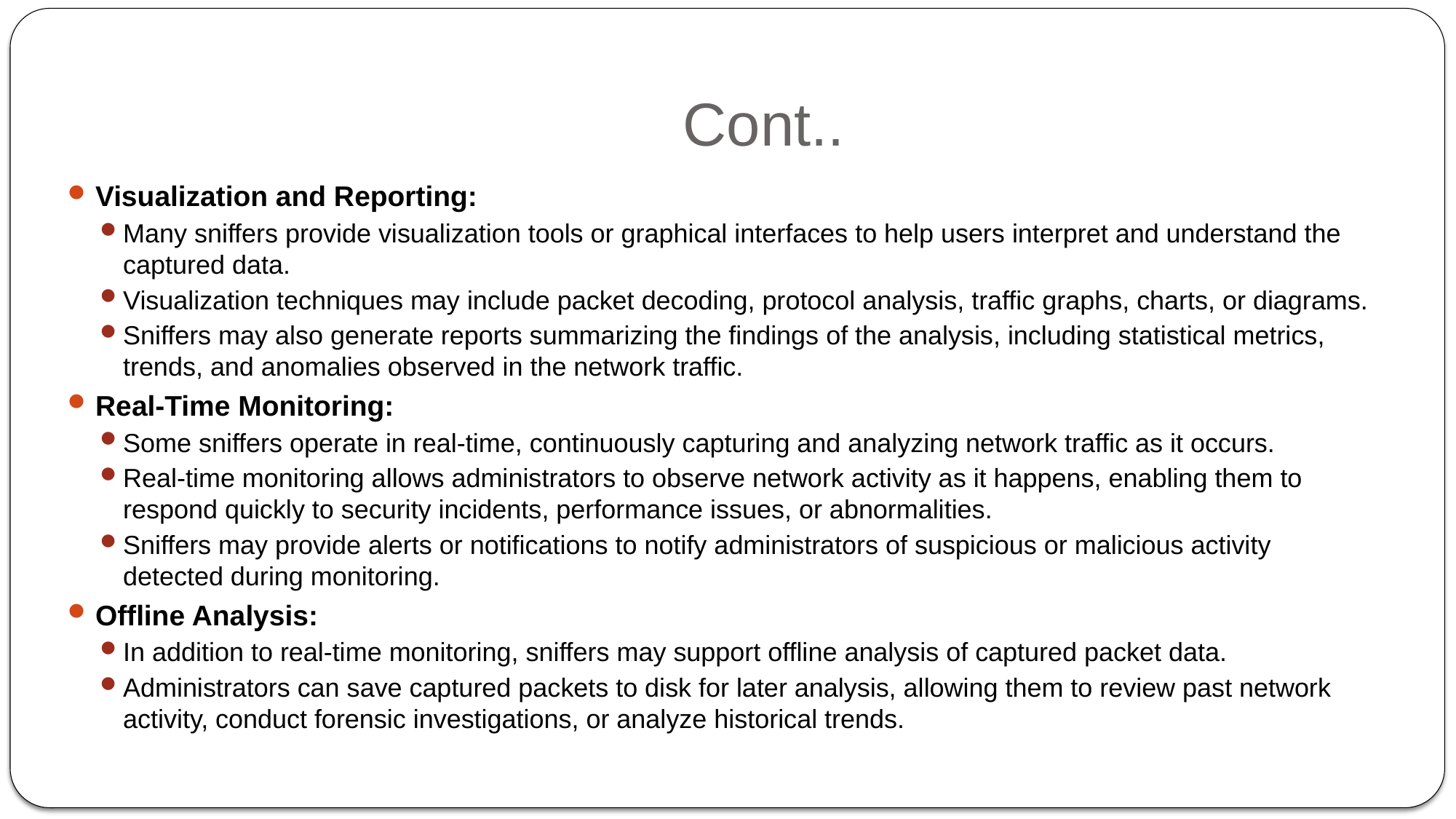

# Cont..
Visualization and Reporting:
Many sniffers provide visualization tools or graphical interfaces to help users interpret and understand the captured data.
Visualization techniques may include packet decoding, protocol analysis, traffic graphs, charts, or diagrams.
Sniffers may also generate reports summarizing the findings of the analysis, including statistical metrics, trends, and anomalies observed in the network traffic.
Real-Time Monitoring:
Some sniffers operate in real-time, continuously capturing and analyzing network traffic as it occurs.
Real-time monitoring allows administrators to observe network activity as it happens, enabling them to respond quickly to security incidents, performance issues, or abnormalities.
Sniffers may provide alerts or notifications to notify administrators of suspicious or malicious activity detected during monitoring.
Offline Analysis:
In addition to real-time monitoring, sniffers may support offline analysis of captured packet data.
Administrators can save captured packets to disk for later analysis, allowing them to review past network activity, conduct forensic investigations, or analyze historical trends.